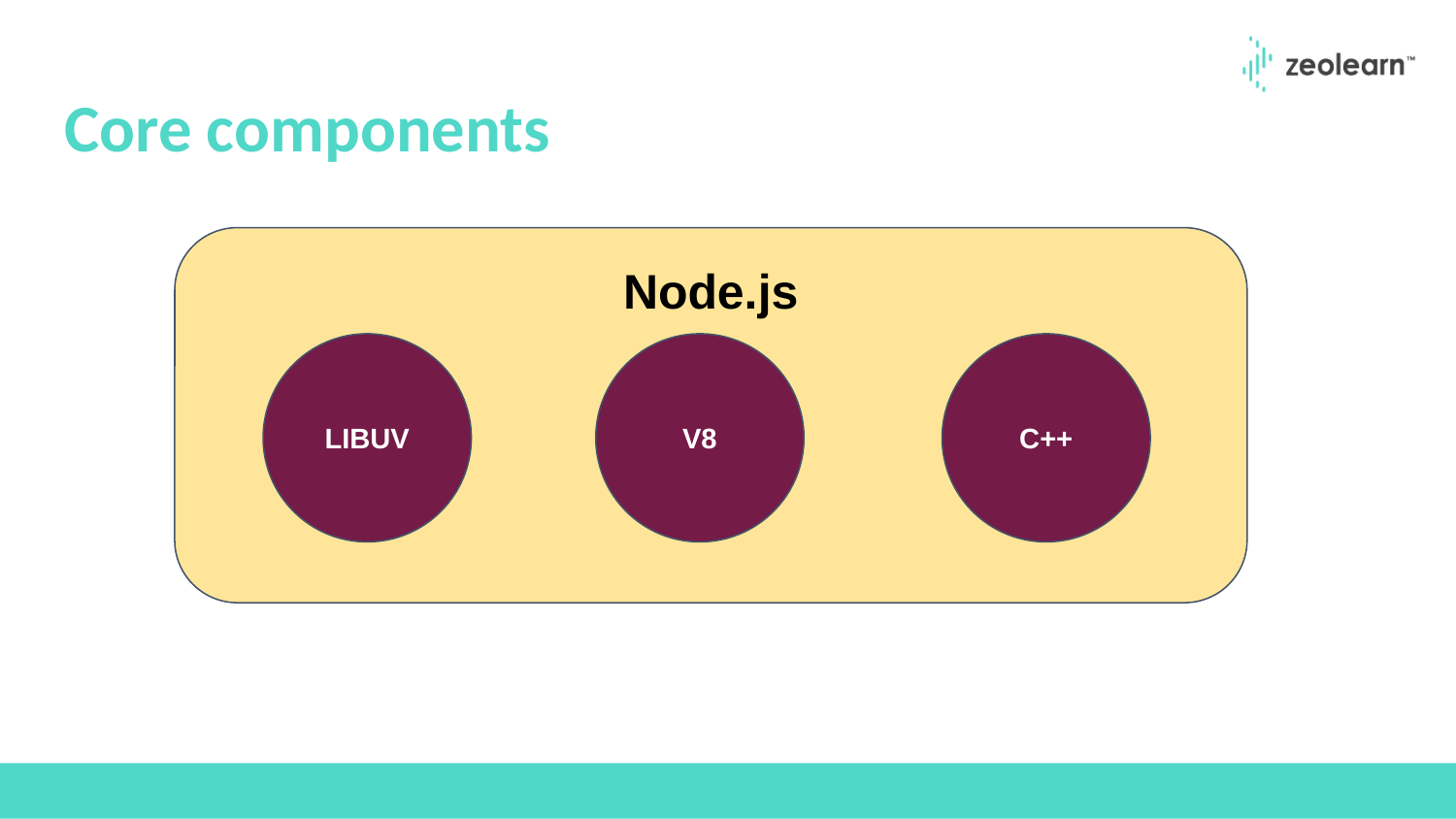

# Core components
Node.js
LIBUV
V8
C++